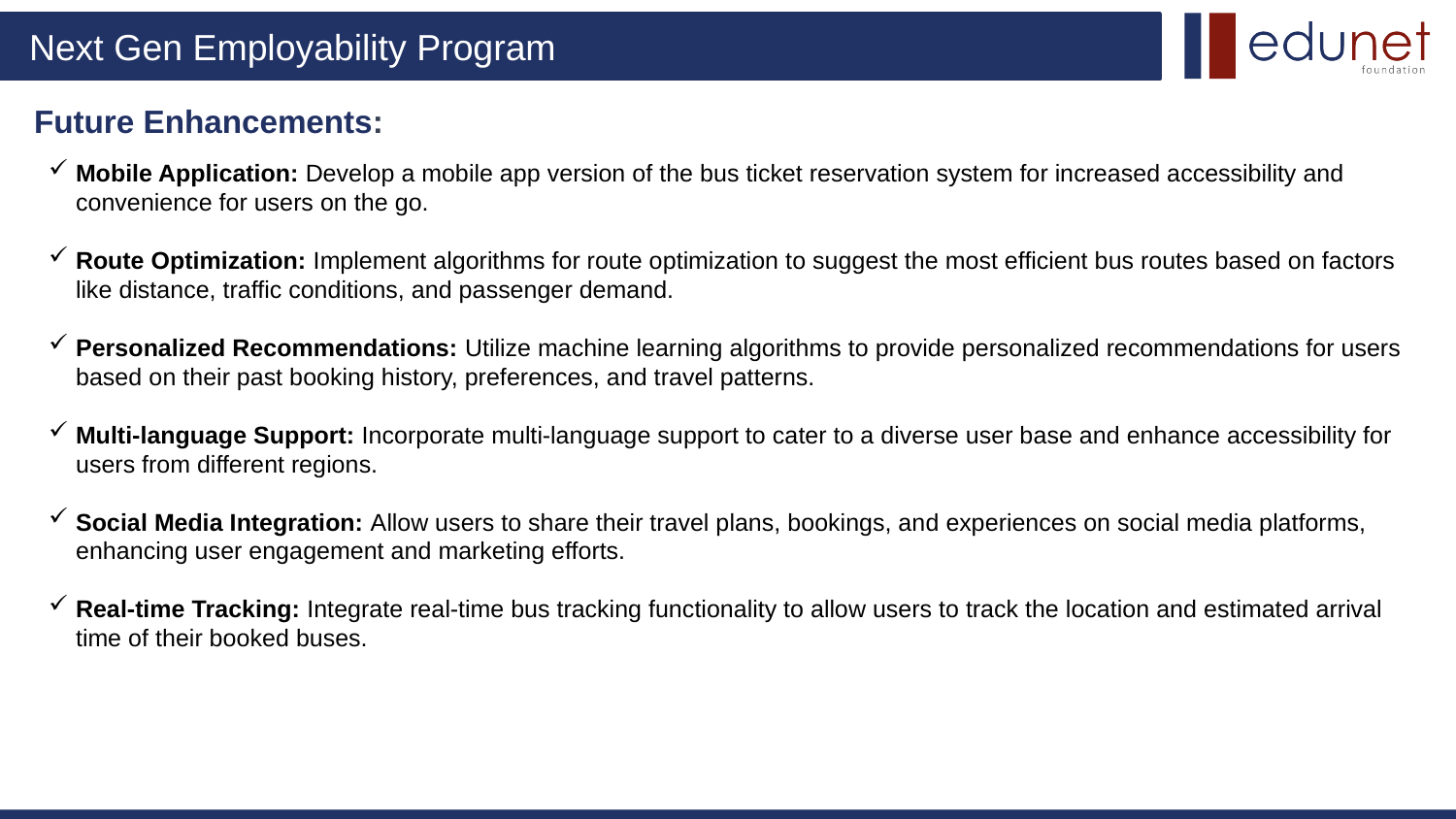

# Future Enhancements:
Mobile Application: Develop a mobile app version of the bus ticket reservation system for increased accessibility and convenience for users on the go.

Route Optimization: Implement algorithms for route optimization to suggest the most efficient bus routes based on factors like distance, traffic conditions, and passenger demand.

Personalized Recommendations: Utilize machine learning algorithms to provide personalized recommendations for users based on their past booking history, preferences, and travel patterns.

Multi-language Support: Incorporate multi-language support to cater to a diverse user base and enhance accessibility for users from different regions.

Social Media Integration: Allow users to share their travel plans, bookings, and experiences on social media platforms, enhancing user engagement and marketing efforts.

Real-time Tracking: Integrate real-time bus tracking functionality to allow users to track the location and estimated arrival time of their booked buses.